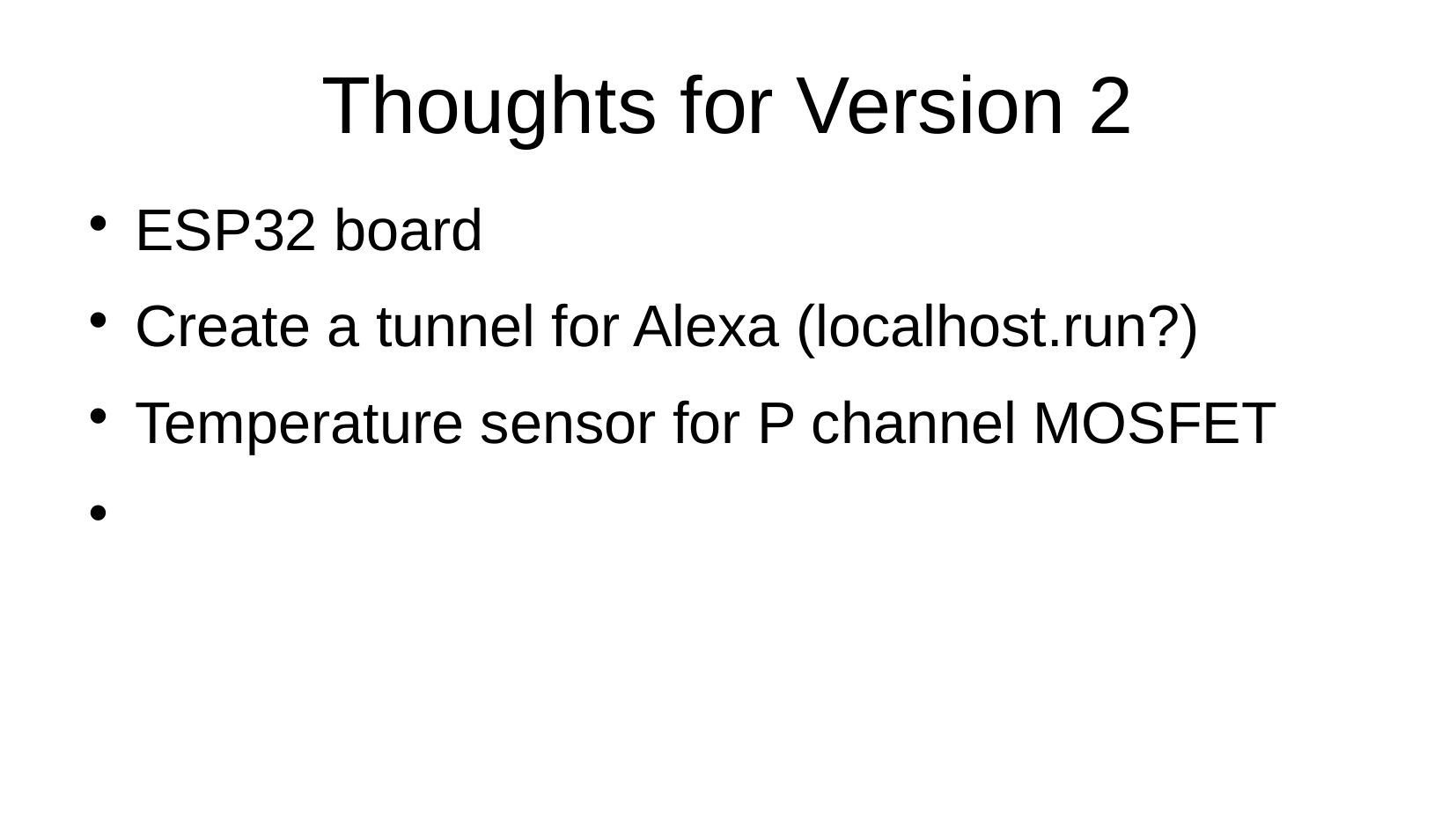

Thoughts for Version 2
ESP32 board
Create a tunnel for Alexa (localhost.run?)
Temperature sensor for P channel MOSFET